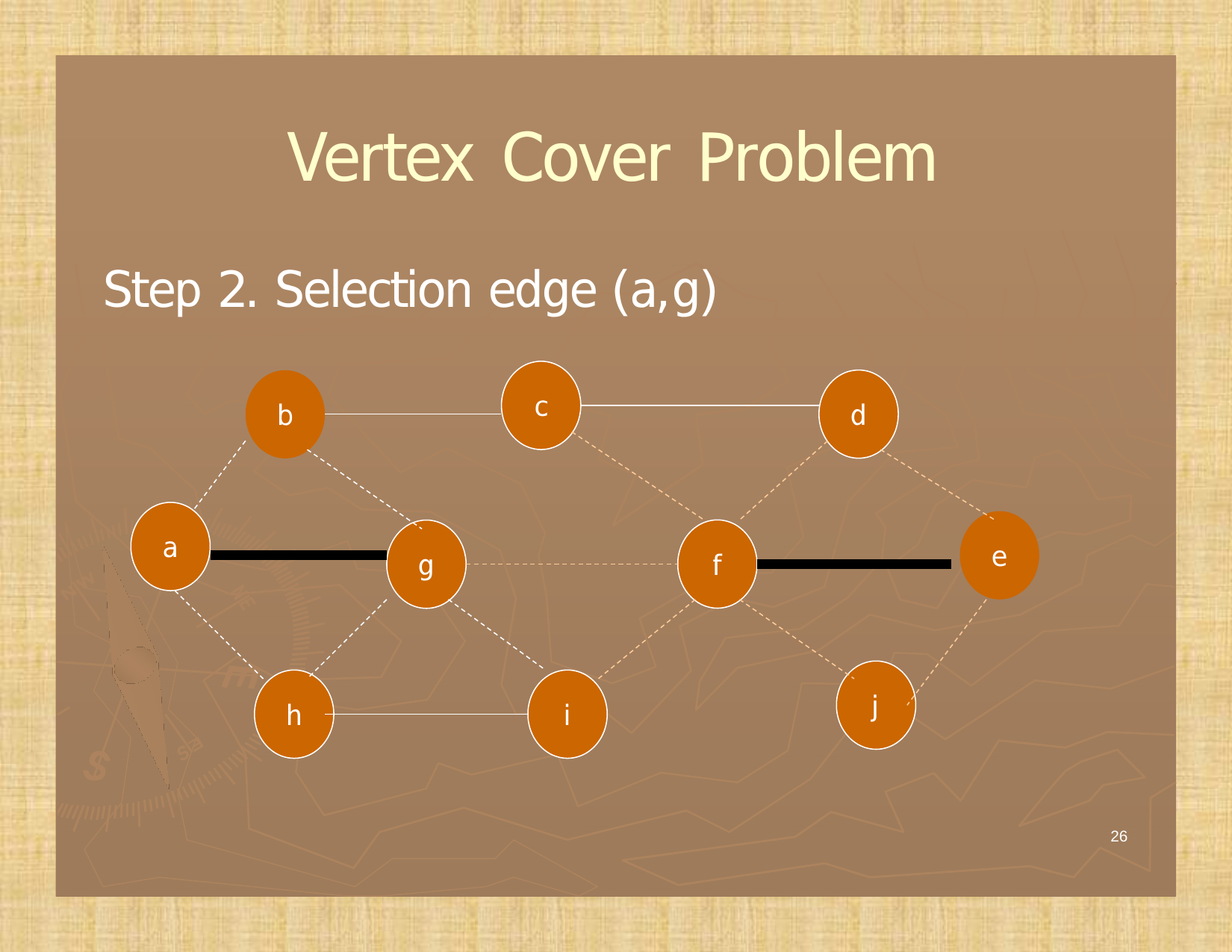

Vertex
Cover
Problem

Step
2.
Selection
edge
(a,g)

c
d
b

a

e

f
g

j

h
i

26